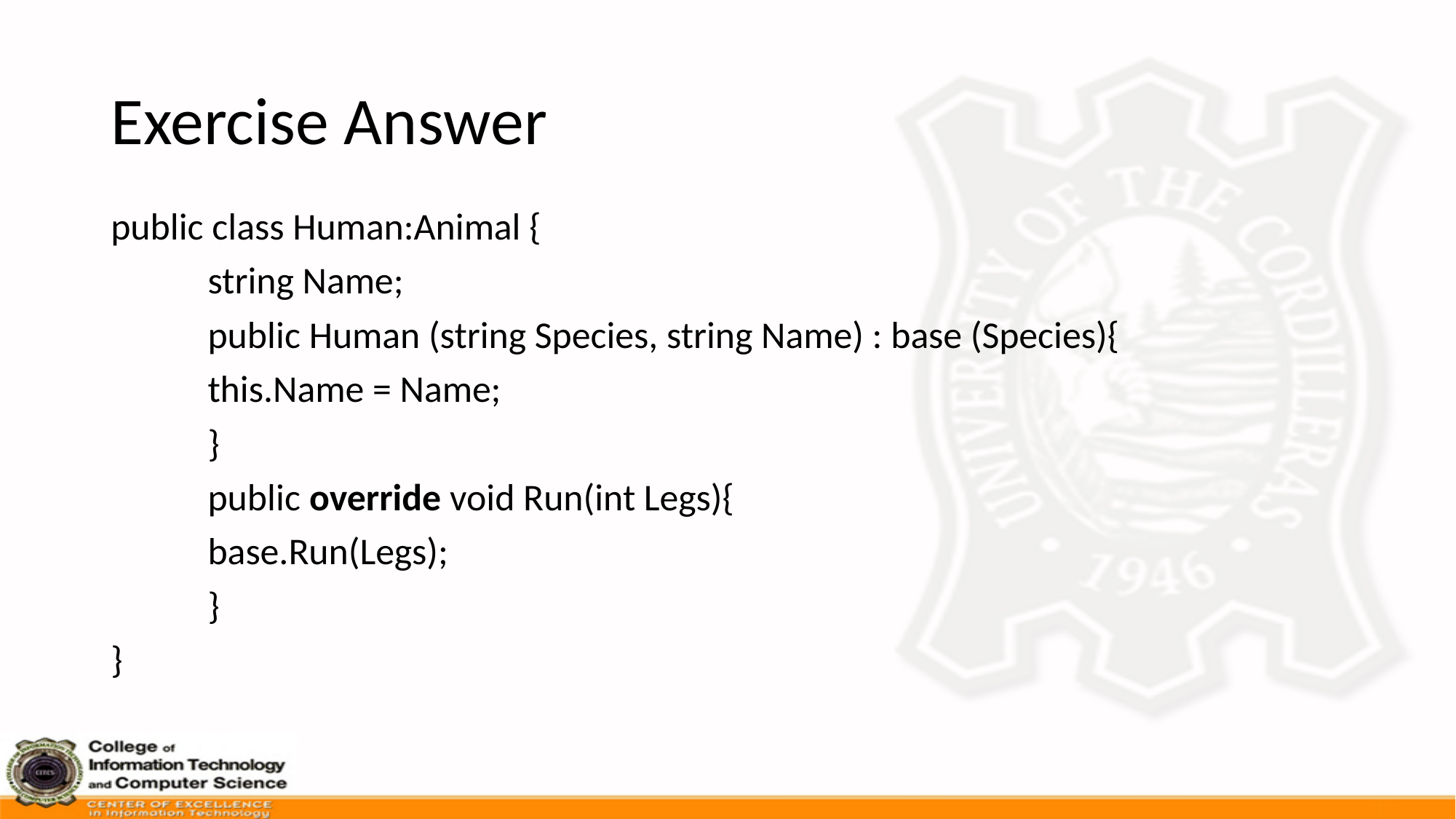

# Exercise Answer
public class Human:Animal {
	string Name;
	public Human (string Species, string Name) : base (Species){
		this.Name = Name;
	}
	public override void Run(int Legs){
		base.Run(Legs);
	}
}